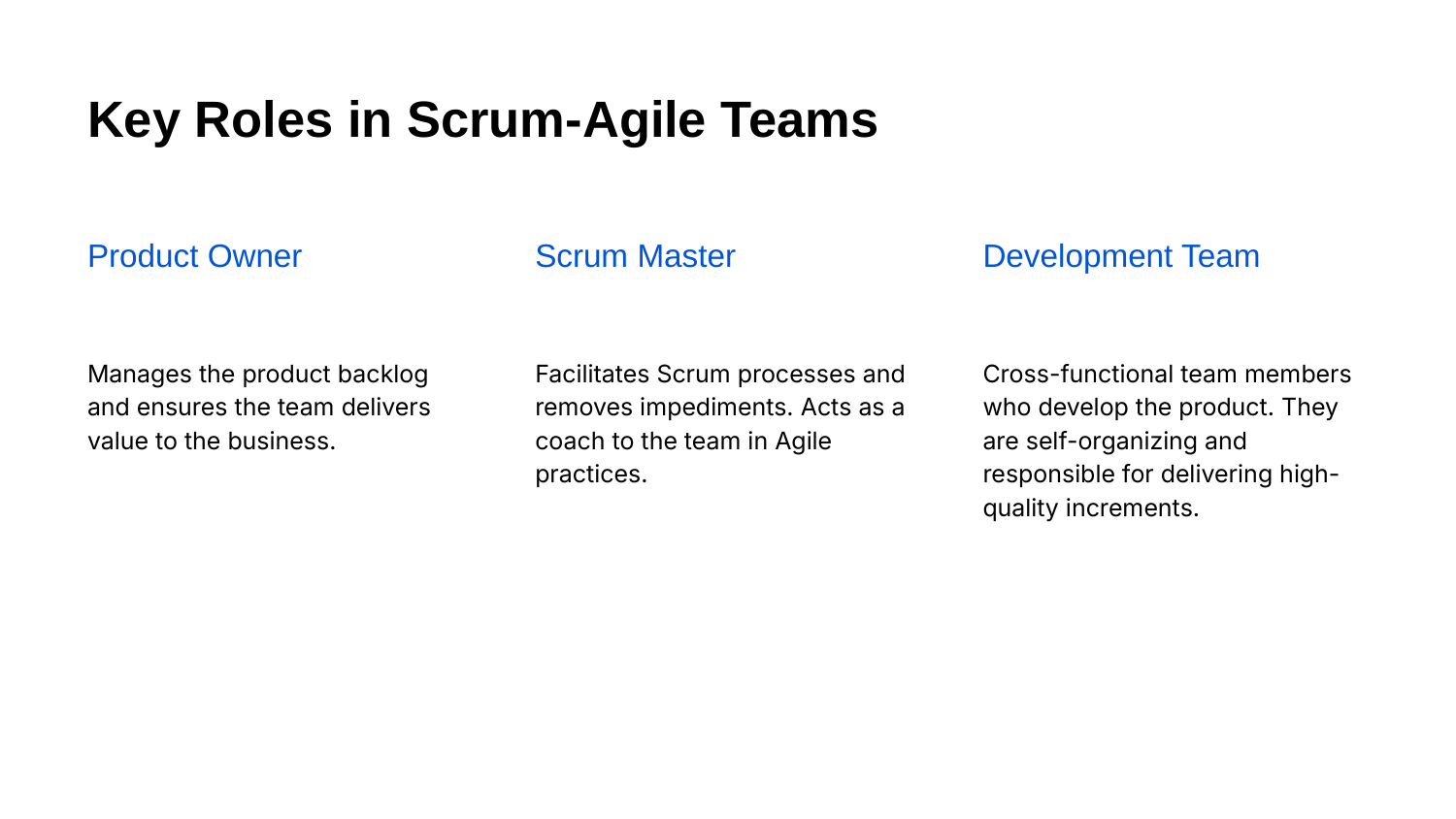

# Key Roles in Scrum-Agile Teams
Product Owner
Scrum Master
Development Team
Manages the product backlog and ensures the team delivers value to the business.
Facilitates Scrum processes and removes impediments. Acts as a coach to the team in Agile practices.
Cross-functional team members who develop the product. They are self-organizing and responsible for delivering high-quality increments.